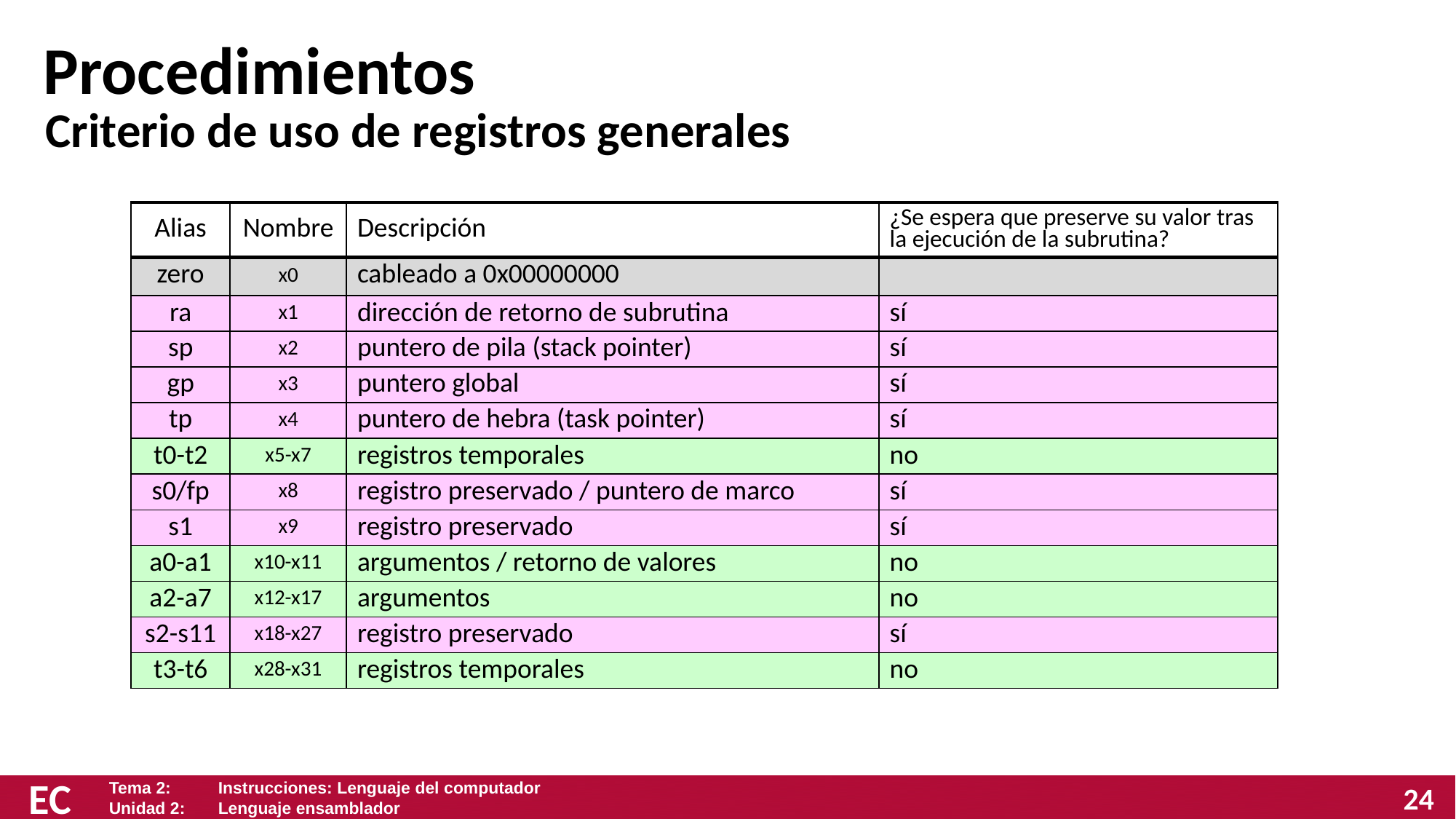

# Procedimientos
Criterio de uso de registros generales
| Alias | Nombre | Descripción | ¿Se espera que preserve su valor tras la ejecución de la subrutina? |
| --- | --- | --- | --- |
| zero | x0 | cableado a 0x00000000 |  |
| ra | x1 | dirección de retorno de subrutina | sí |
| sp | x2 | puntero de pila (stack pointer) | sí |
| gp | x3 | puntero global | sí |
| tp | x4 | puntero de hebra (task pointer) | sí |
| t0-t2 | x5-x7 | registros temporales | no |
| s0/fp | x8 | registro preservado / puntero de marco | sí |
| s1 | x9 | registro preservado | sí |
| a0-a1 | x10-x11 | argumentos / retorno de valores | no |
| a2-a7 | x12-x17 | argumentos | no |
| s2-s11 | x18-x27 | registro preservado | sí |
| t3-t6 | x28-x31 | registros temporales | no |